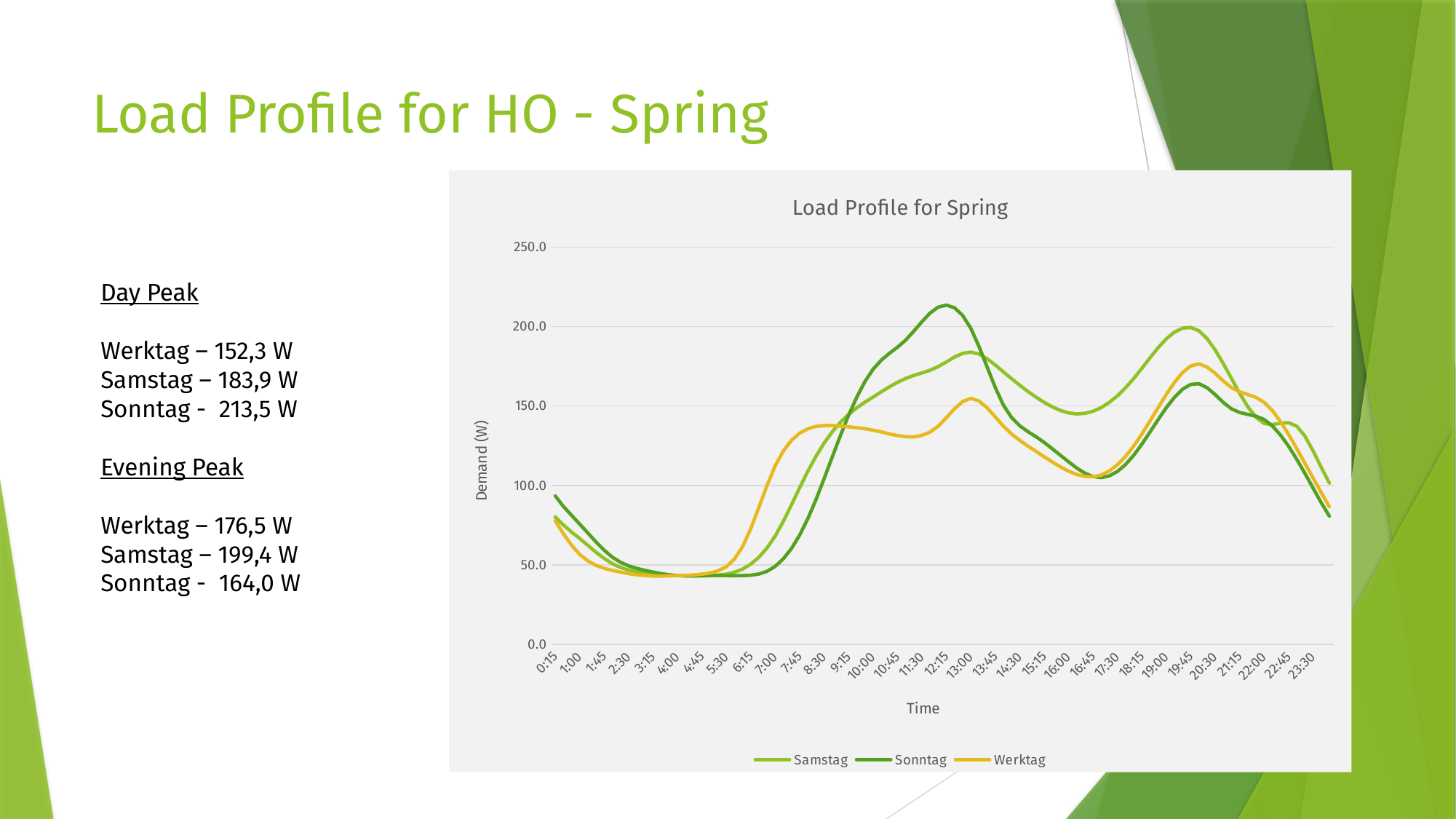

# Load Profile for HO - Spring

### Chart: Load Profile for Spring

| Category | Samstag | Sonntag | Werktag |
|---|---|---|---|
| 1.0416666666666666E-2 | 80.2 | 93.4 | 77.8 |
| 2.0833333333333332E-2 | 75.1 | 86.8 | 69.6 |
| 3.125E-2 | 70.7 | 81.2 | 62.4 |
| 4.1666666666666664E-2 | 66.6 | 75.7 | 56.6 |
| 5.2083333333333336E-2 | 62.3 | 70.1 | 52.5 |
| 6.25E-2 | 58.0 | 64.5 | 49.7 |
| 7.2916666666666671E-2 | 54.1 | 59.3 | 47.9 |
| 8.3333333333333329E-2 | 50.8 | 54.9 | 46.6 |
| 9.375E-2 | 48.4 | 51.7 | 45.5 |
| 0.10416666666666667 | 46.8 | 49.4 | 44.5 |
| 0.11458333333333333 | 45.7 | 47.8 | 43.8 |
| 0.125 | 44.9 | 46.6 | 43.3 |
| 0.13541666666666666 | 44.4 | 45.5 | 43.0 |
| 0.14583333333333334 | 43.9 | 44.5 | 43.0 |
| 0.15625 | 43.5 | 43.8 | 43.1 |
| 0.16666666666666666 | 43.3 | 43.3 | 43.3 |
| 0.17708333333333334 | 43.1 | 43.1 | 43.4 |
| 0.1875 | 43.1 | 43.1 | 43.7 |
| 0.19791666666666666 | 43.1 | 43.2 | 44.2 |
| 0.20833333333333334 | 43.3 | 43.3 | 44.9 |
| 0.21875 | 43.6 | 43.3 | 46.3 |
| 0.22916666666666666 | 44.2 | 43.3 | 48.9 |
| 0.23958333333333334 | 45.4 | 43.2 | 53.7 |
| 0.25 | 47.4 | 43.3 | 61.6 |
| 0.26041666666666669 | 50.5 | 43.5 | 72.9 |
| 0.27083333333333331 | 54.9 | 44.3 | 86.3 |
| 0.28125 | 60.7 | 46.0 | 100.1 |
| 0.29166666666666669 | 68.2 | 49.1 | 112.4 |
| 0.30208333333333331 | 77.5 | 53.9 | 121.8 |
| 0.3125 | 87.9 | 60.4 | 128.5 |
| 0.32291666666666669 | 98.6 | 68.8 | 132.9 |
| 0.33333333333333331 | 109.0 | 79.1 | 135.7 |
| 0.34375 | 118.4 | 91.1 | 137.2 |
| 0.35416666666666669 | 126.7 | 104.3 | 137.7 |
| 0.36458333333333331 | 133.8 | 118.0 | 137.7 |
| 0.375 | 139.8 | 131.5 | 137.3 |
| 0.38541666666666669 | 144.7 | 144.2 | 136.9 |
| 0.39583333333333331 | 148.8 | 155.5 | 136.4 |
| 0.40625 | 152.4 | 165.3 | 135.7 |
| 0.41666666666666669 | 155.6 | 173.1 | 134.8 |
| 0.42708333333333331 | 158.9 | 178.8 | 133.7 |
| 0.4375 | 162.0 | 183.1 | 132.4 |
| 0.44791666666666669 | 164.9 | 187.0 | 131.4 |
| 0.45833333333333331 | 167.3 | 191.4 | 130.7 |
| 0.46875 | 169.2 | 197.0 | 130.6 |
| 0.47916666666666669 | 170.8 | 203.0 | 131.5 |
| 0.48958333333333331 | 172.5 | 208.5 | 133.6 |
| 0.5 | 174.8 | 212.2 | 137.3 |
| 0.51041666666666663 | 177.7 | 213.5 | 142.6 |
| 0.52083333333333337 | 180.8 | 211.8 | 148.2 |
| 0.53125 | 183.1 | 207.0 | 152.8 |
| 0.54166666666666663 | 183.9 | 198.9 | 154.8 |
| 0.55208333333333337 | 182.7 | 187.6 | 153.2 |
| 0.5625 | 179.8 | 174.6 | 148.9 |
| 0.57291666666666663 | 175.8 | 161.7 | 143.2 |
| 0.58333333333333337 | 171.5 | 150.6 | 137.3 |
| 0.59375 | 167.2 | 142.8 | 132.4 |
| 0.60416666666666663 | 163.1 | 137.6 | 128.4 |
| 0.61458333333333337 | 159.2 | 133.9 | 124.8 |
| 0.625 | 155.6 | 130.7 | 121.5 |
| 0.63541666666666663 | 152.3 | 127.1 | 118.1 |
| 0.64583333333333337 | 149.5 | 123.1 | 114.8 |
| 0.65625 | 147.2 | 119.0 | 111.7 |
| 0.66666666666666663 | 145.7 | 114.9 | 109.0 |
| 0.67708333333333337 | 145.0 | 111.0 | 106.9 |
| 0.6875 | 145.4 | 107.7 | 105.7 |
| 0.69791666666666663 | 146.7 | 105.6 | 105.5 |
| 0.70833333333333337 | 149.0 | 104.9 | 106.5 |
| 0.71875 | 152.3 | 106.0 | 109.1 |
| 0.72916666666666663 | 156.4 | 108.8 | 113.1 |
| 0.73958333333333337 | 161.5 | 113.2 | 118.3 |
| 0.75 | 167.3 | 119.0 | 124.8 |
| 0.76041666666666663 | 173.7 | 126.0 | 132.4 |
| 0.77083333333333337 | 180.4 | 133.7 | 140.6 |
| 0.78125 | 186.7 | 141.5 | 149.1 |
| 0.79166666666666663 | 192.3 | 149.0 | 157.3 |
| 0.80208333333333337 | 196.5 | 155.5 | 164.9 |
| 0.8125 | 199.0 | 160.6 | 171.1 |
| 0.82291666666666663 | 199.4 | 163.6 | 175.2 |
| 0.83333333333333337 | 197.3 | 164.0 | 176.5 |
| 0.84375 | 192.4 | 161.5 | 174.5 |
| 0.85416666666666663 | 185.2 | 157.1 | 170.5 |
| 0.86458333333333337 | 176.6 | 152.2 | 165.7 |
| 0.875 | 167.3 | 148.2 | 161.5 |
| 0.88541666666666663 | 157.9 | 145.9 | 158.9 |
| 0.89583333333333337 | 149.5 | 144.7 | 157.2 |
| 0.90625 | 142.9 | 143.6 | 155.4 |
| 0.91666666666666663 | 139.0 | 141.5 | 152.3 |
| 0.92708333333333337 | 138.3 | 137.5 | 147.2 |
| 0.9375 | 139.2 | 131.8 | 140.3 |
| 0.94791666666666663 | 139.5 | 124.7 | 132.1 |
| 0.95833333333333337 | 137.3 | 116.5 | 123.2 |
| 0.96875 | 131.1 | 107.6 | 114.0 |
| 0.97916666666666663 | 121.9 | 98.4 | 104.8 |
| 0.98958333333333337 | 111.5 | 89.2 | 95.6 |
| 0 | 101.5 | 80.7 | 86.6 |
Day Peak

Werktag – 152,3 W
Samstag – 183,9 W
Sonntag -  213,5 W

Evening Peak

Werktag – 176,5 W
Samstag – 199,4 W
Sonntag -  164,0 W